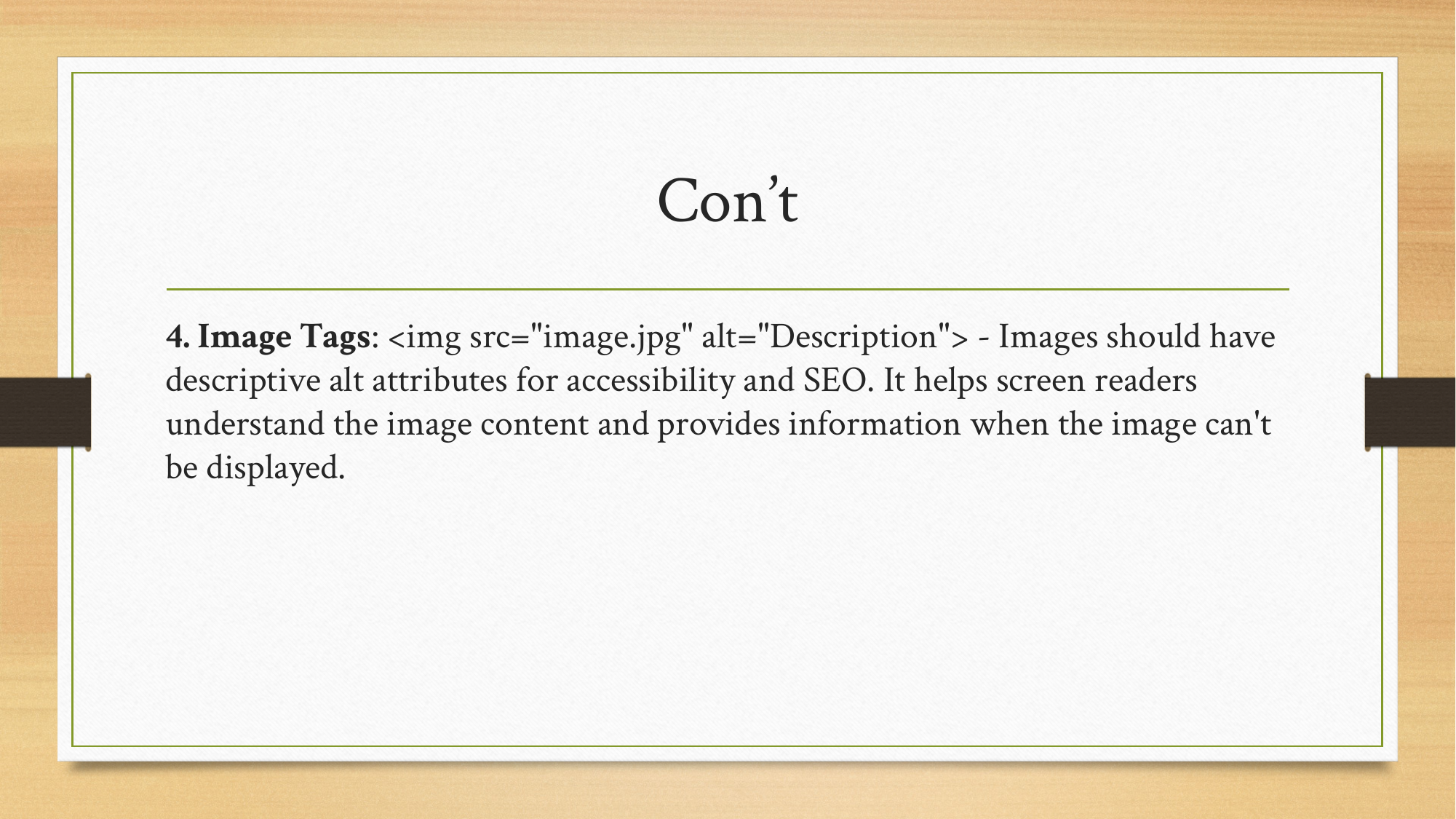

# Con’t
4. Image Tags: <img src="image.jpg" alt="Description"> - Images should have descriptive alt attributes for accessibility and SEO. It helps screen readers understand the image content and provides information when the image can't be displayed.